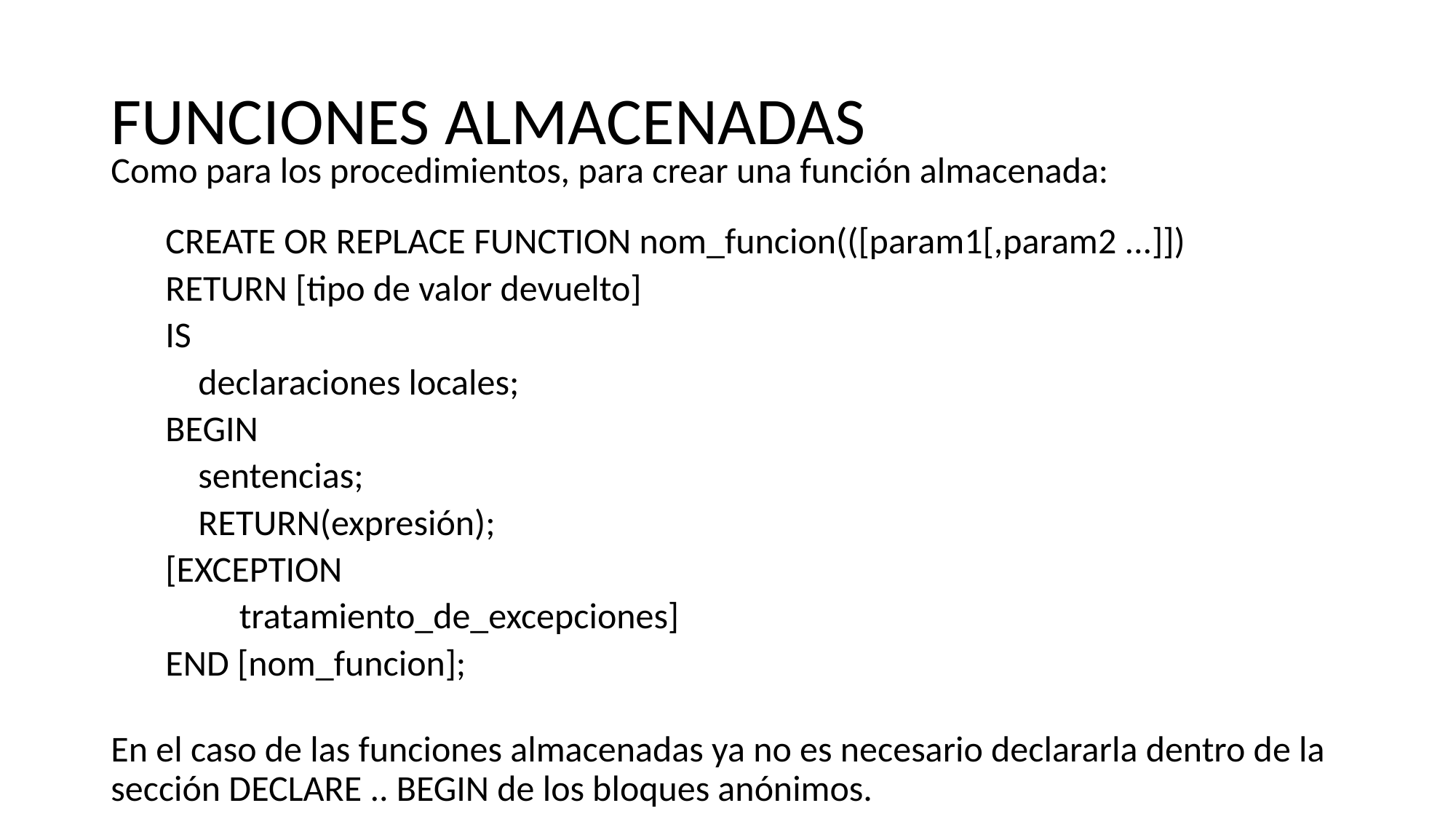

# FUNCIONES ALMACENADAS
Como para los procedimientos, para crear una función almacenada:

CREATE OR REPLACE FUNCTION nom_funcion(([param1[,param2 ...]])
RETURN [tipo de valor devuelto]
IS
    declaraciones locales;
BEGIN
    sentencias;
    RETURN(expresión);
[EXCEPTION
         tratamiento_de_excepciones]
END [nom_funcion];

En el caso de las funciones almacenadas ya no es necesario declararla dentro de la sección DECLARE .. BEGIN de los bloques anónimos.